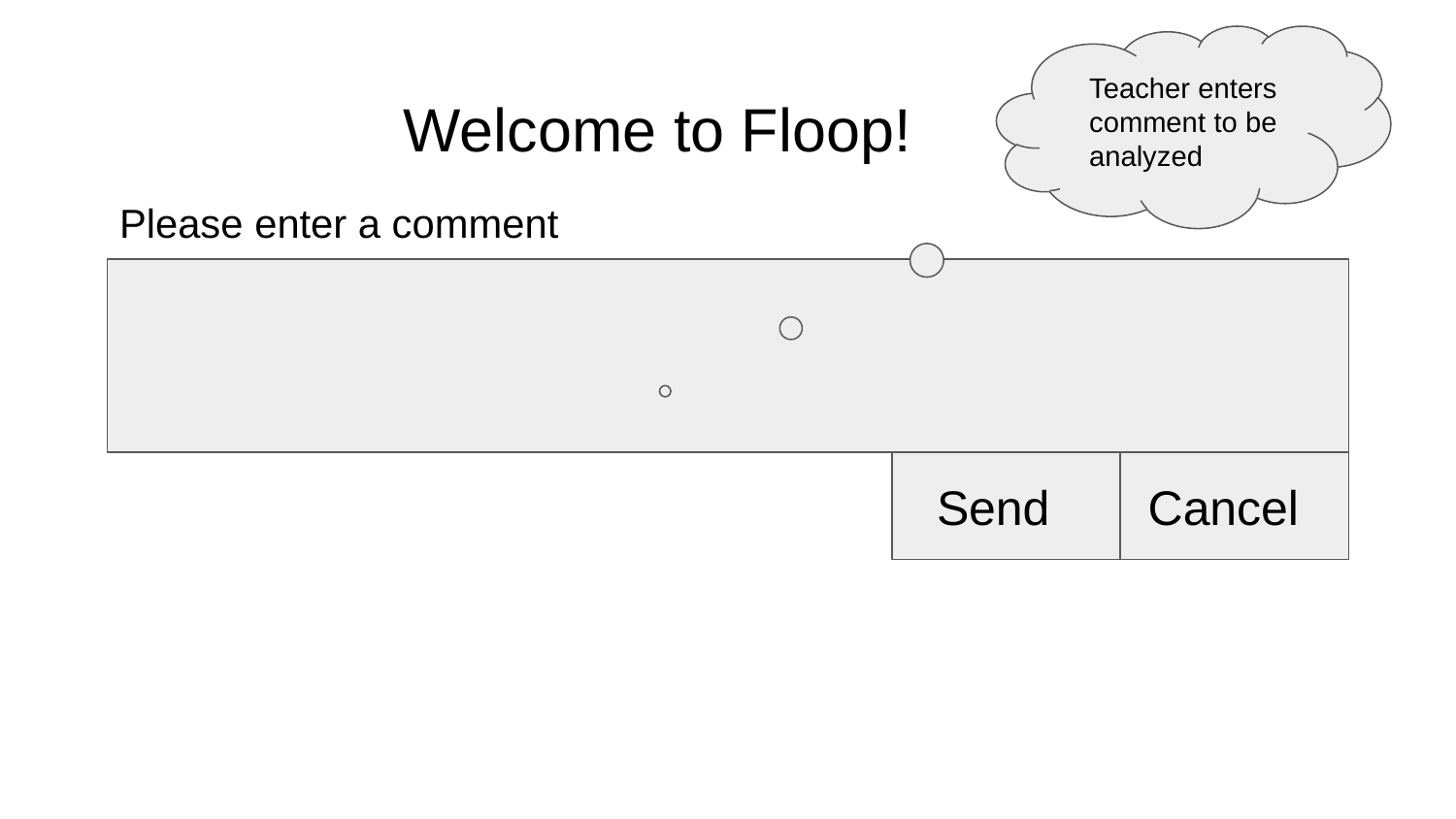

Teacher enters comment to be analyzed
# Welcome to Floop!
Please enter a comment

Send
Cancel